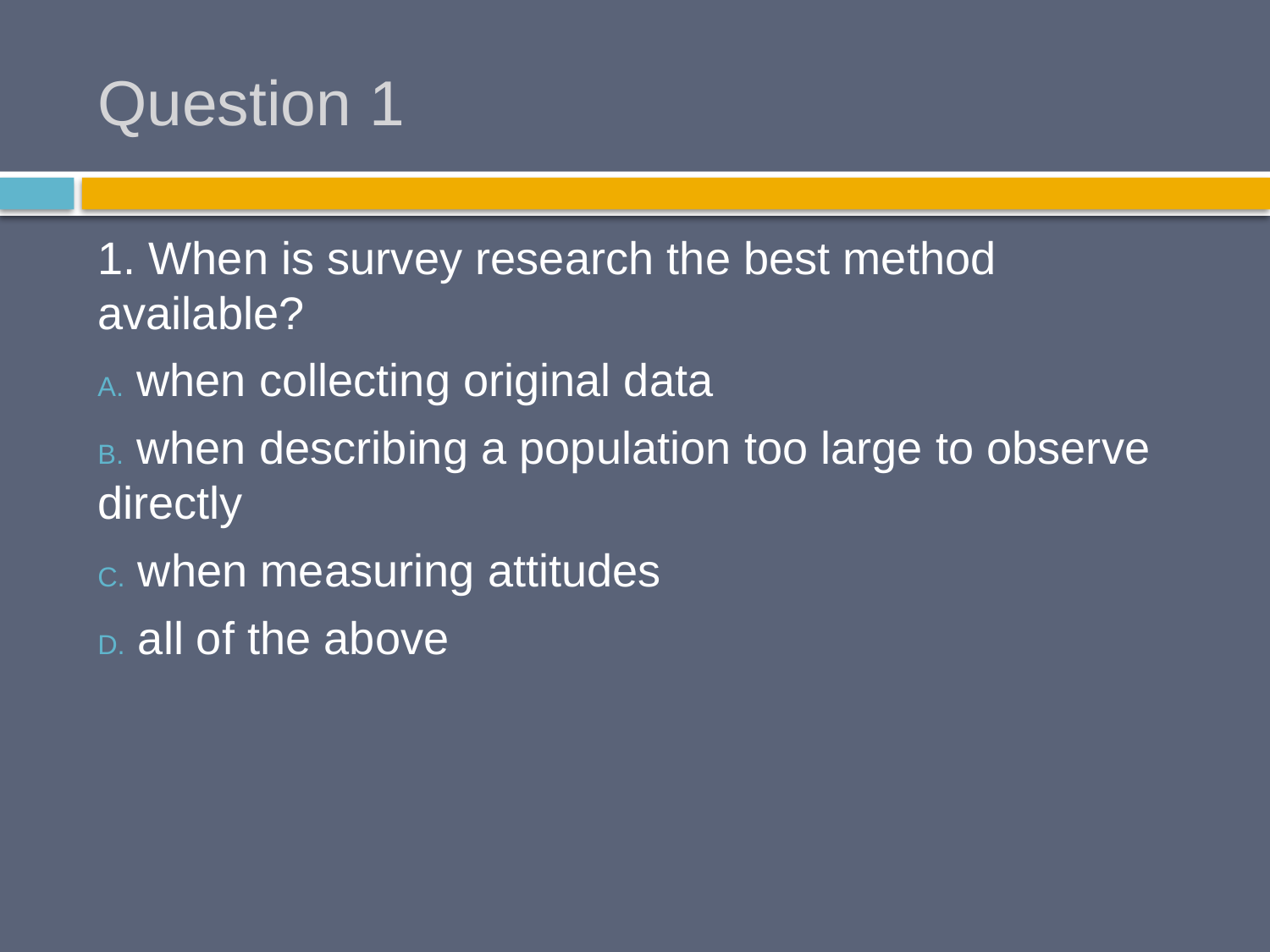

# Question 1
1. When is survey research the best method available?
 when collecting original data
 when describing a population too large to observe directly
 when measuring attitudes
 all of the above